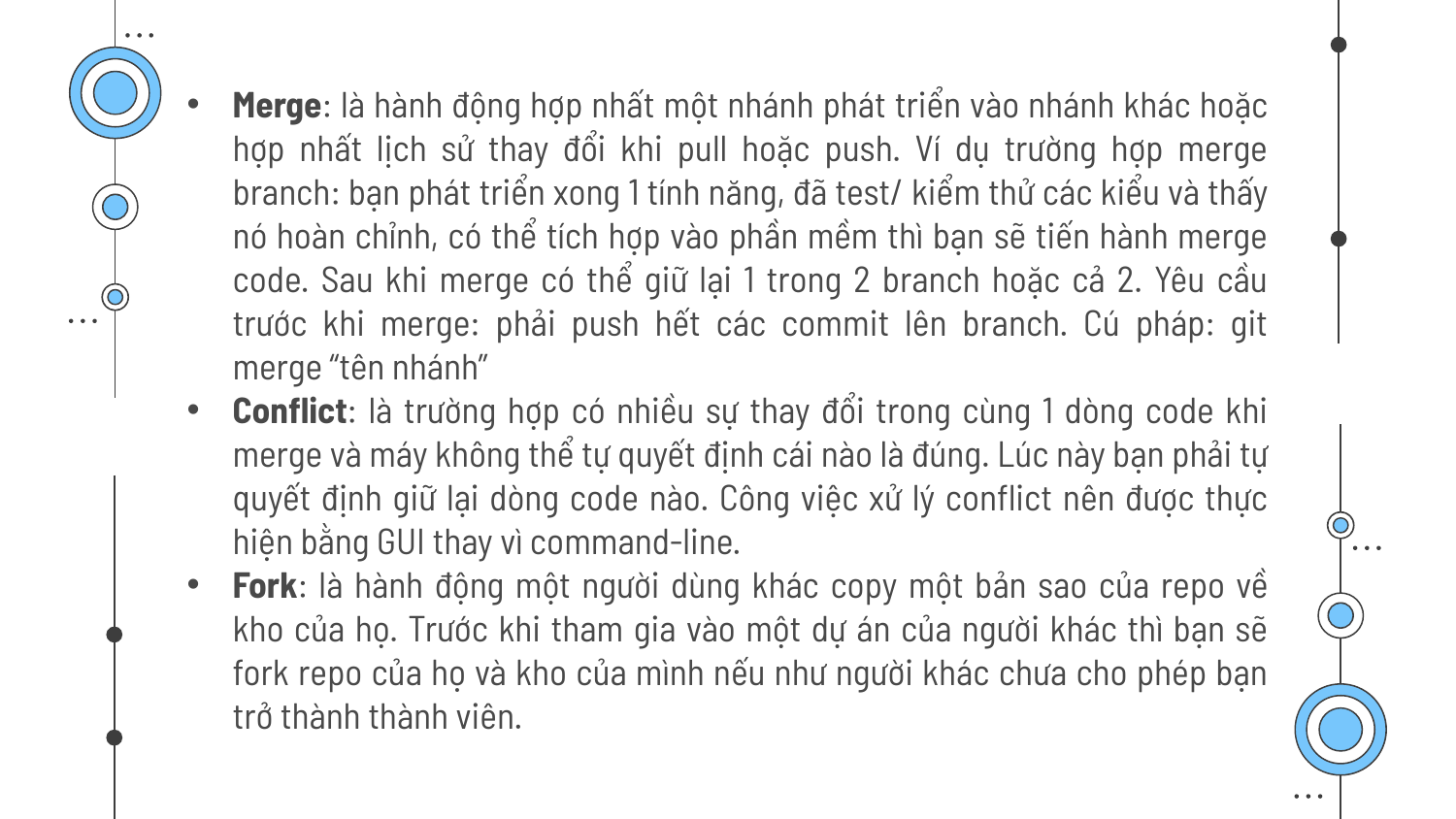

Merge: là hành động hợp nhất một nhánh phát triển vào nhánh khác hoặc hợp nhất lịch sử thay đổi khi pull hoặc push. Ví dụ trường hợp merge branch: bạn phát triển xong 1 tính năng, đã test/ kiểm thử các kiểu và thấy nó hoàn chỉnh, có thể tích hợp vào phần mềm thì bạn sẽ tiến hành merge code. Sau khi merge có thể giữ lại 1 trong 2 branch hoặc cả 2. Yêu cầu trước khi merge: phải push hết các commit lên branch. Cú pháp: git merge “tên nhánh”
Conflict: là trường hợp có nhiều sự thay đổi trong cùng 1 dòng code khi merge và máy không thể tự quyết định cái nào là đúng. Lúc này bạn phải tự quyết định giữ lại dòng code nào. Công việc xử lý conflict nên được thực hiện bằng GUI thay vì command-line.
Fork: là hành động một người dùng khác copy một bản sao của repo về kho của họ. Trước khi tham gia vào một dự án của người khác thì bạn sẽ fork repo của họ và kho của mình nếu như người khác chưa cho phép bạn trở thành thành viên.